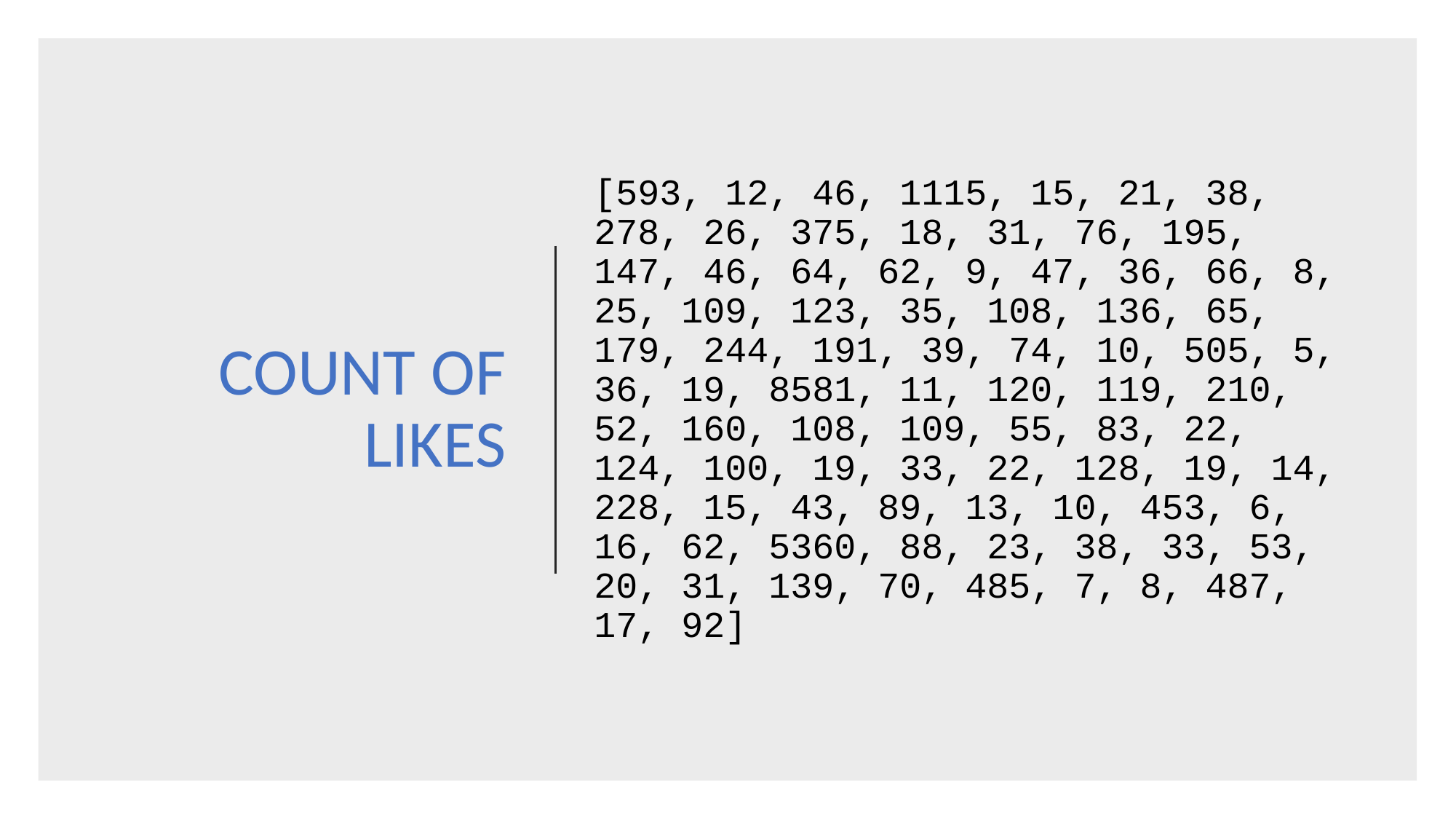

# COUNT OF LIKES
[593, 12, 46, 1115, 15, 21, 38, 278, 26, 375, 18, 31, 76, 195, 147, 46, 64, 62, 9, 47, 36, 66, 8, 25, 109, 123, 35, 108, 136, 65, 179, 244, 191, 39, 74, 10, 505, 5, 36, 19, 8581, 11, 120, 119, 210, 52, 160, 108, 109, 55, 83, 22, 124, 100, 19, 33, 22, 128, 19, 14, 228, 15, 43, 89, 13, 10, 453, 6, 16, 62, 5360, 88, 23, 38, 33, 53, 20, 31, 139, 70, 485, 7, 8, 487, 17, 92]